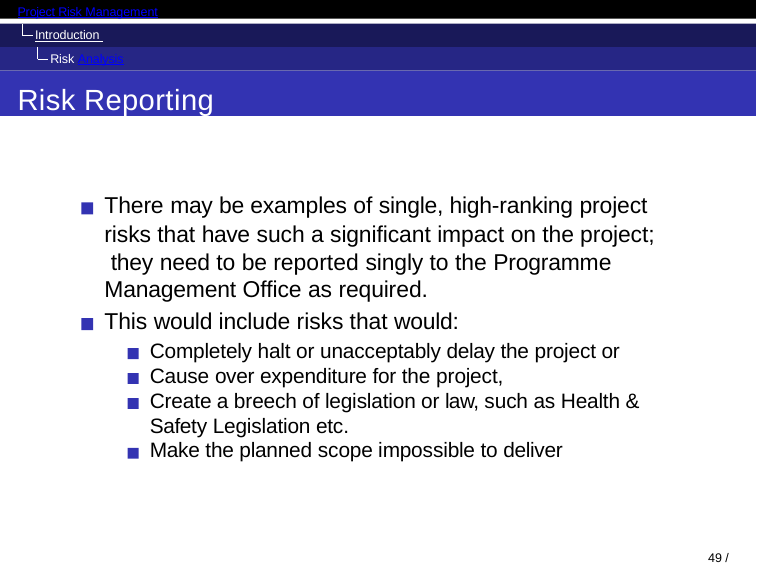

Project Risk Management
Introduction  Risk Analysis

Risk Reporting
There may be examples of single, high-ranking project  risks that have such a significant impact on the project;  they need to be reported singly to the Programme  Management Office as required.
This would include risks that would:
Completely halt or unacceptably delay the project or  Cause over expenditure for the project,
Create a breech of legislation or law, such as Health &  Safety Legislation etc.
Make the planned scope impossible to deliver

49 / 98